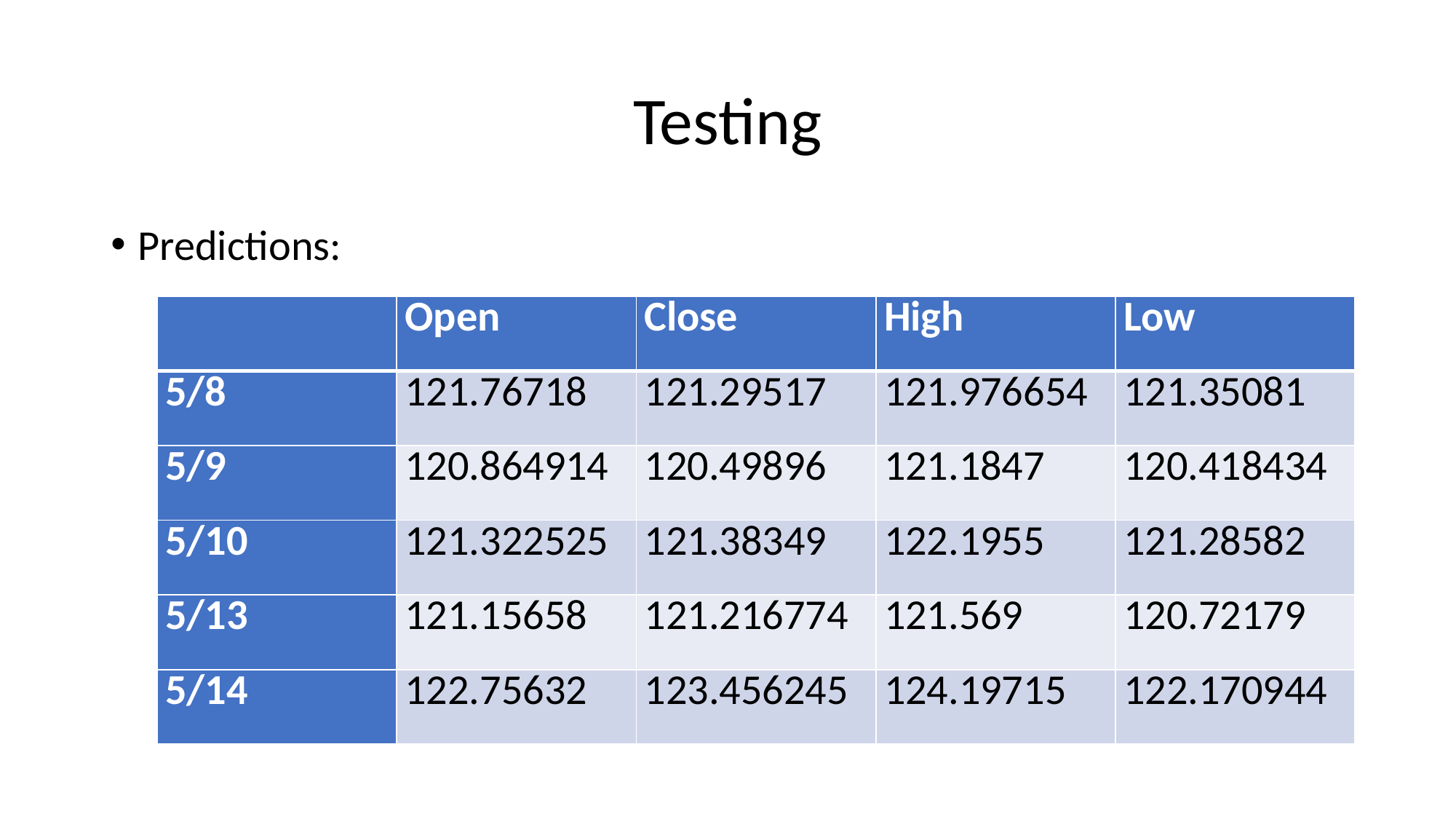

# Testing
Predictions:

|  | Open | Close | High | Low |
| --- | --- | --- | --- | --- |
| 5/8 | 121.76718 | 121.29517 | 121.976654 | 121.35081 |
| 5/9 | 120.864914 | 120.49896 | 121.1847 | 120.418434 |
| 5/10 | 121.322525 | 121.38349 | 122.1955 | 121.28582 |
| 5/13 | 121.15658 | 121.216774 | 121.569 | 120.72179 |
| 5/14 | 122.75632 | 123.456245 | 124.19715 | 122.170944 |